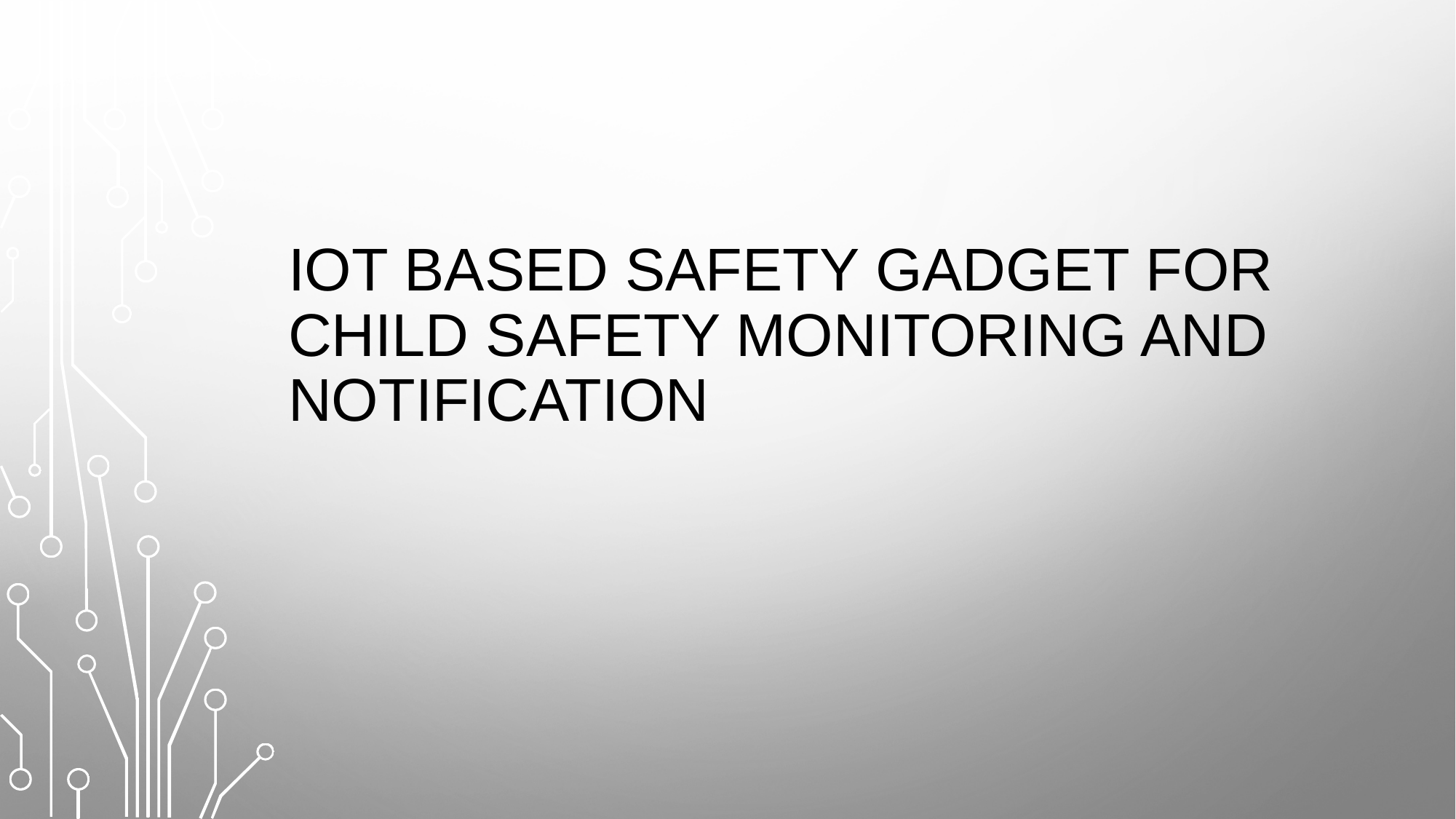

# IOT BASED SAFETY GADGET FOR CHILD SAFETY MONITORING AND NOTIFICATION